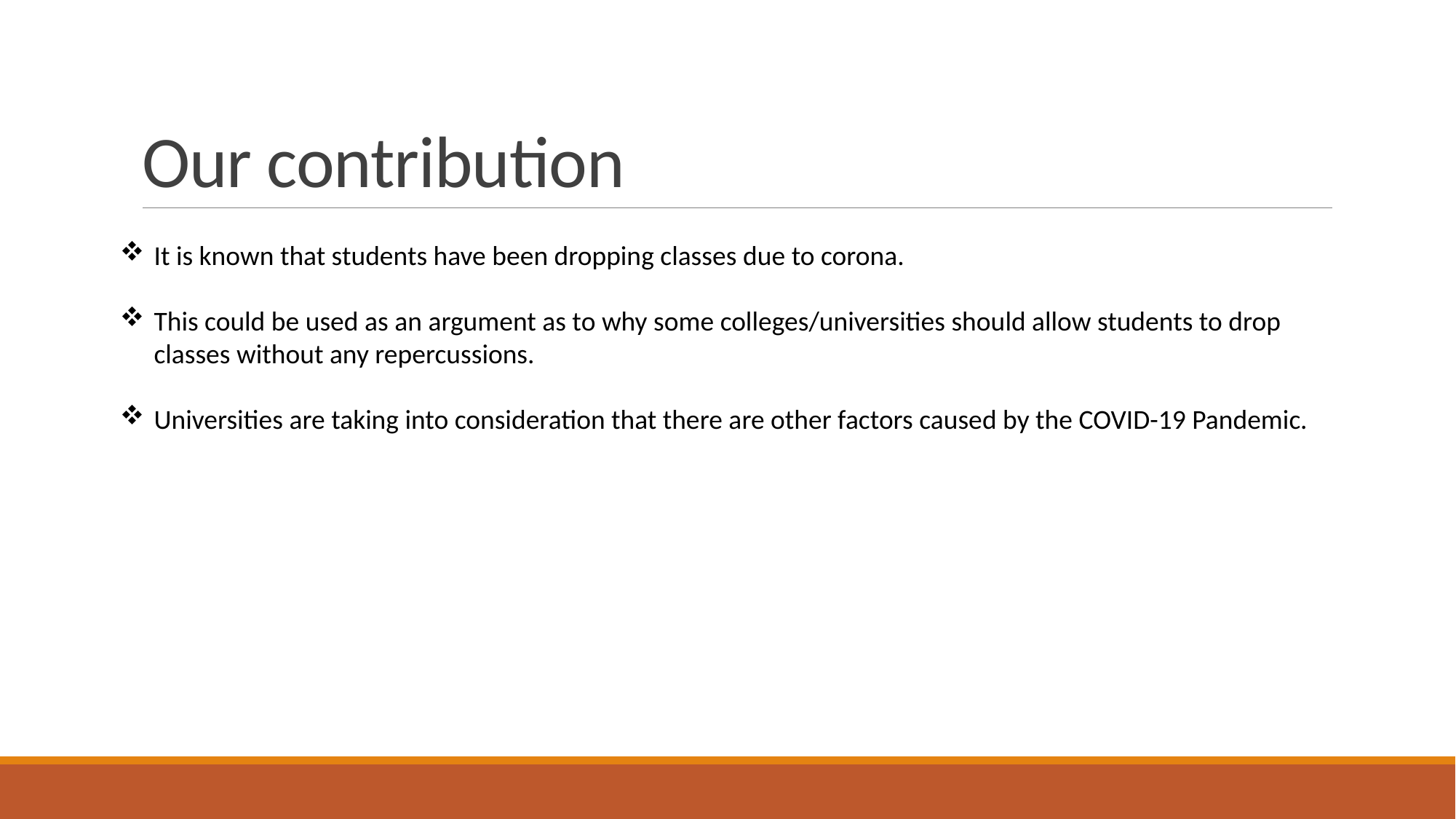

# Our contribution
It is known that students have been dropping classes due to corona.

This could be used as an argument as to why some colleges/universities should allow students to drop classes without any repercussions.

Universities are taking into consideration that there are other factors caused by the COVID-19 Pandemic.